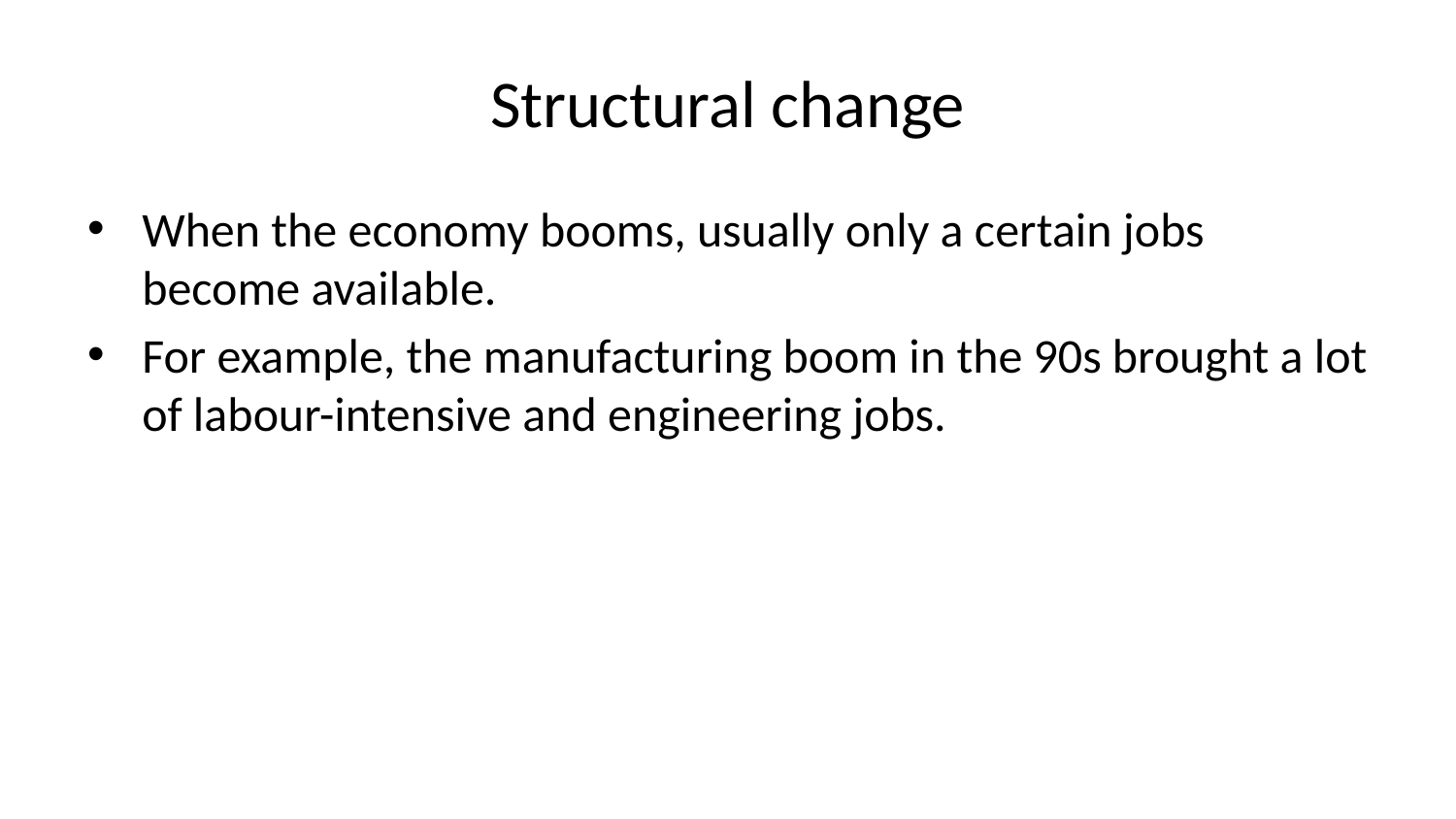

# Structural change
When the economy booms, usually only a certain jobs become available.
For example, the manufacturing boom in the 90s brought a lot of labour-intensive and engineering jobs.